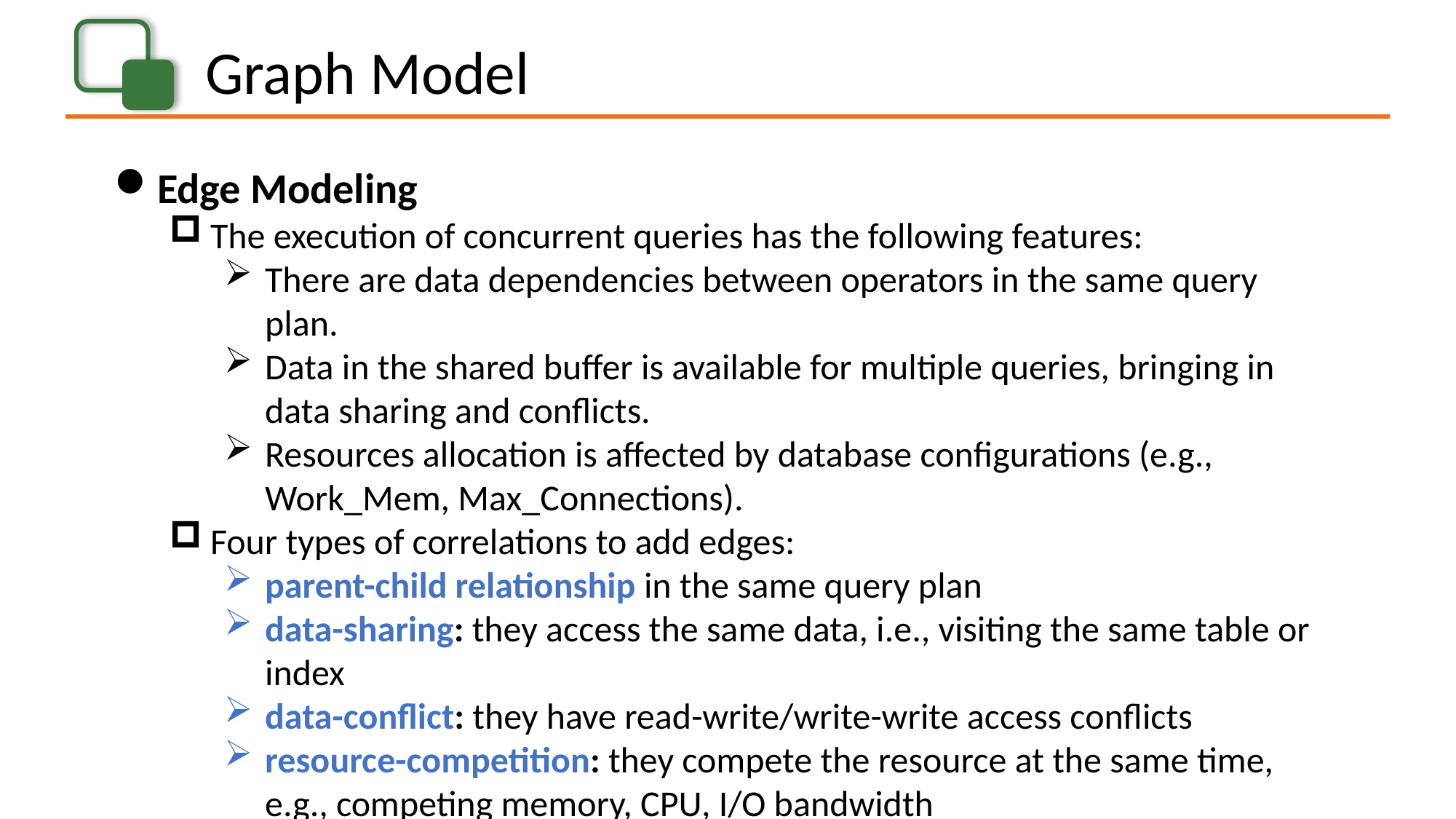

Graph Model

Edge Modeling
The execution of concurrent queries has the following features:
There are data dependencies between operators in the same query plan.
Data in the shared buffer is available for multiple queries, bringing in data sharing and conflicts.
Resources allocation is affected by database configurations (e.g., Work_Mem, Max_Connections).
Four types of correlations to add edges:
parent-child relationship in the same query plan
data-sharing: they access the same data, i.e., visiting the same table or index
data-conflict: they have read-write/write-write access conflicts
resource-competition: they compete the resource at the same time, e.g., competing memory, CPU, I/O bandwidth